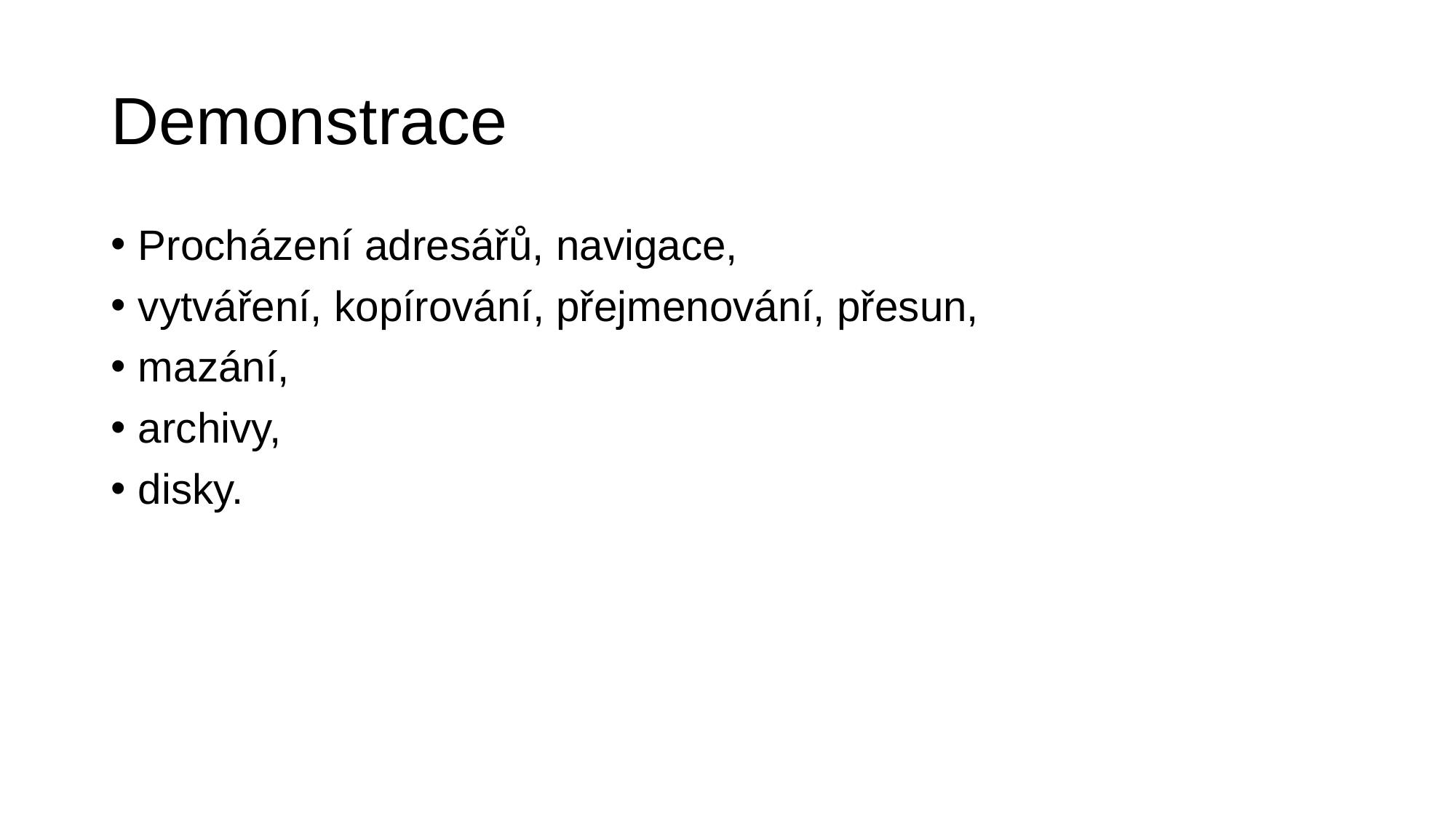

# Demonstrace
Procházení adresářů, navigace,
vytváření, kopírování, přejmenování, přesun,
mazání,
archivy,
disky.